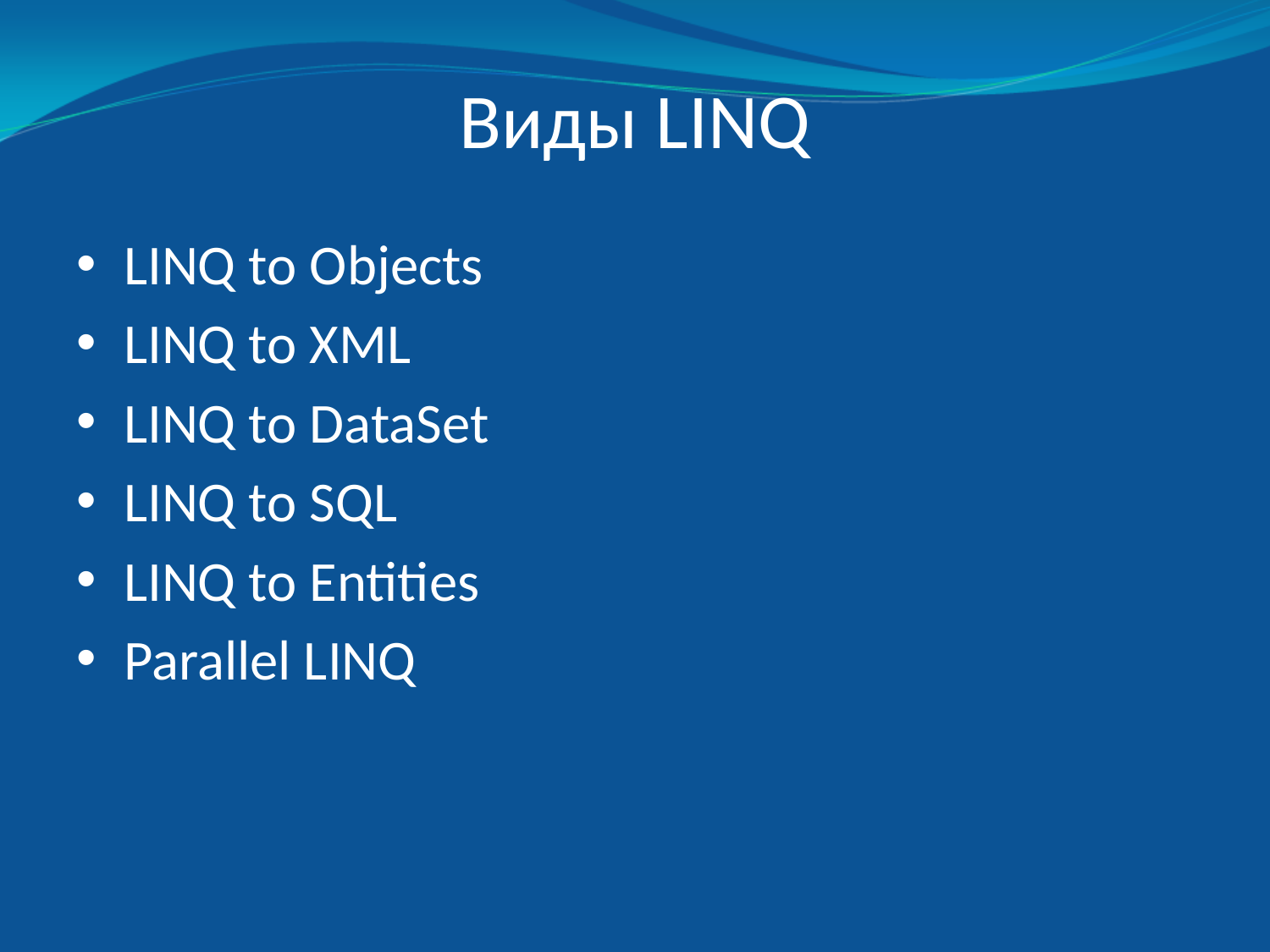

# Виды LINQ
LINQ to Objects
LINQ to XML
LINQ to DataSet
LINQ to SQL
LINQ to Entities
Parallel LINQ